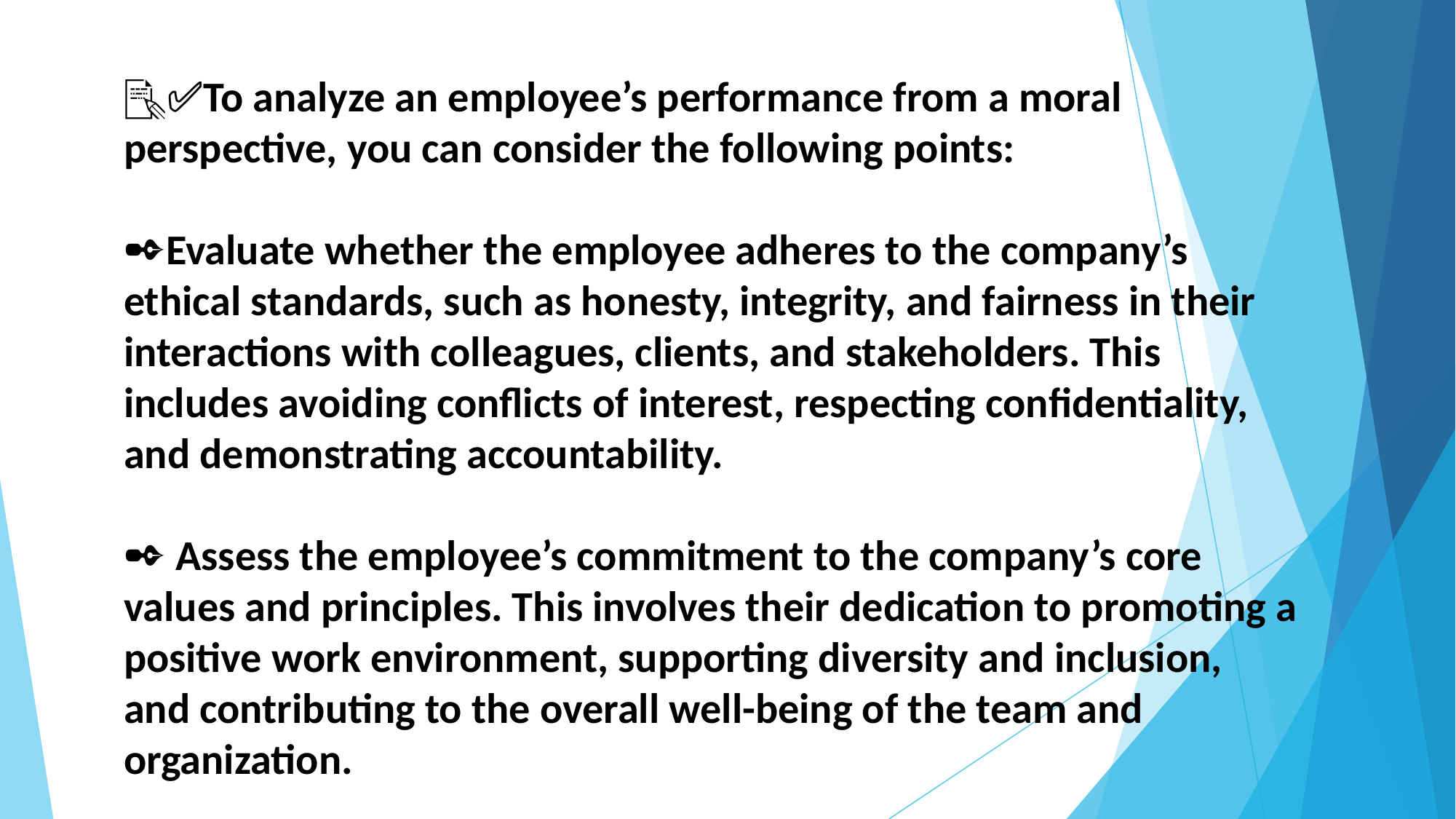

📝✅To analyze an employee’s performance from a moral perspective, you can consider the following points:

✒️Evaluate whether the employee adheres to the company’s ethical standards, such as honesty, integrity, and fairness in their interactions with colleagues, clients, and stakeholders. This includes avoiding conflicts of interest, respecting confidentiality, and demonstrating accountability.

✒️ Assess the employee’s commitment to the company’s core values and principles. This involves their dedication to promoting a positive work environment, supporting diversity and inclusion, and contributing to the overall well-being of the team and organization.